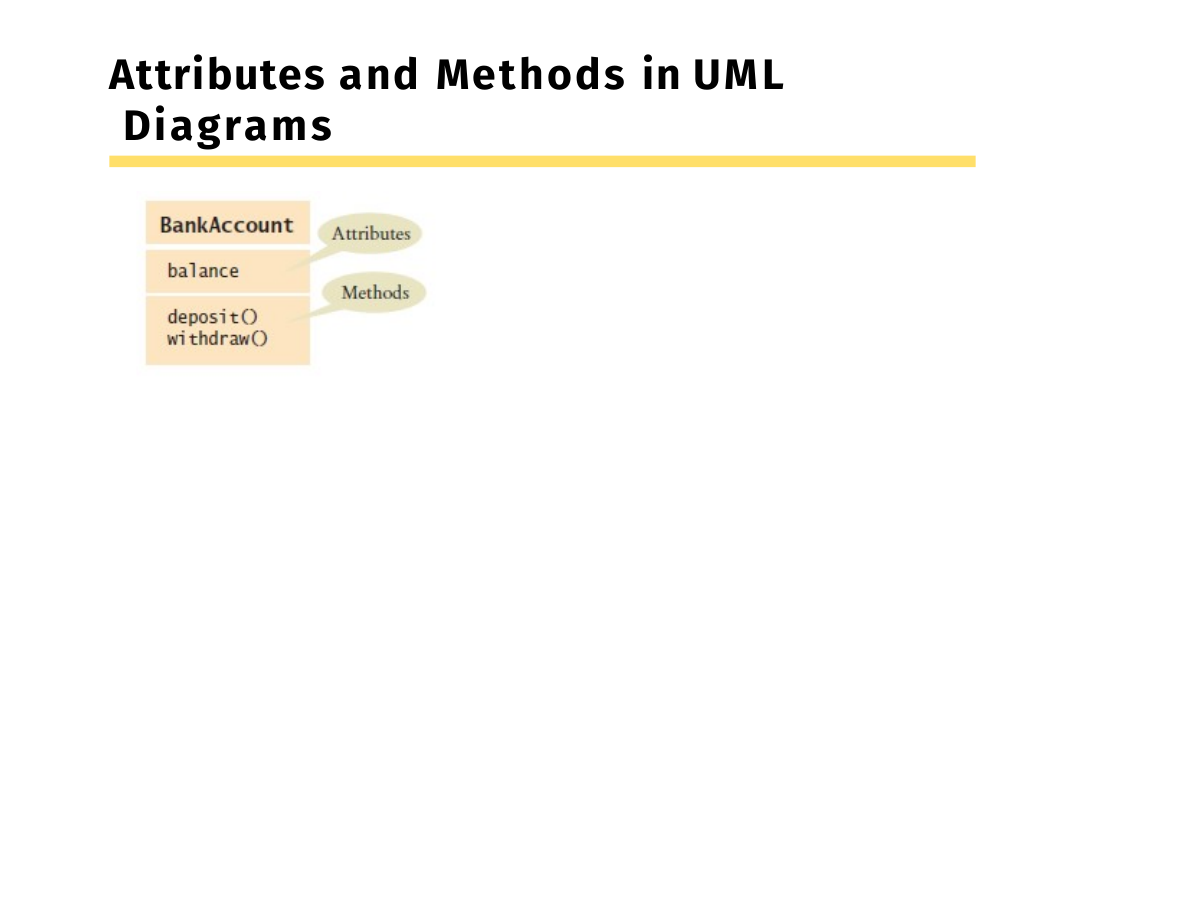

# Attributes and Methods in UML  Diagrams